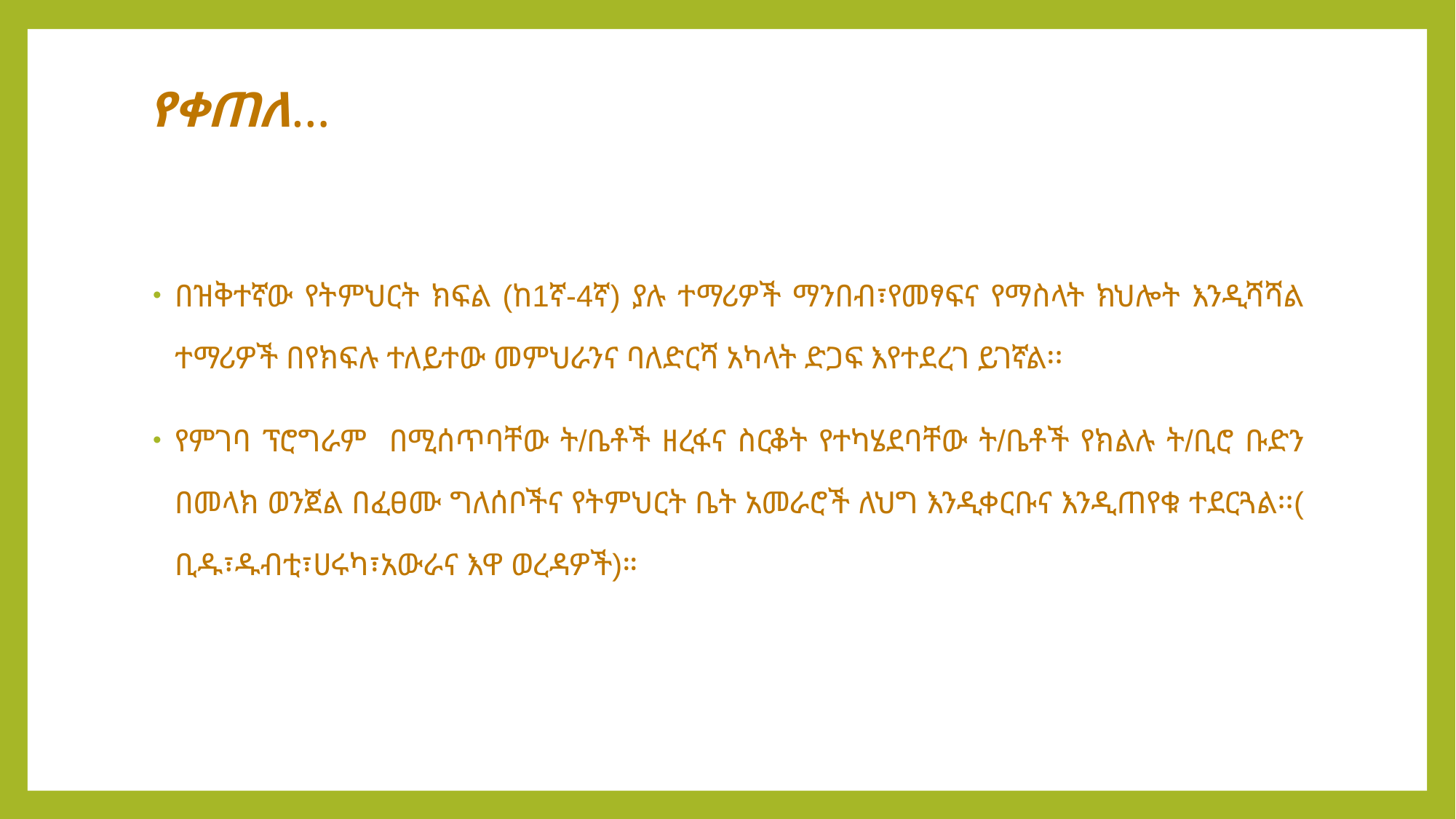

# የቀጠለ…
በዝቅተኛው የትምህርት ክፍል (ከ1ኛ-4ኛ) ያሉ ተማሪዎች ማንበብ፣የመፃፍና የማስላት ክህሎት እንዲሻሻል ተማሪዎች በየክፍሉ ተለይተው መምህራንና ባለድርሻ አካላት ድጋፍ እየተደረገ ይገኛል፡፡
የምገባ ፕሮግራም  በሚሰጥባቸው ት/ቤቶች ዘረፋና ስርቆት የተካሄደባቸው ት/ቤቶች የክልሉ ት/ቢሮ ቡድን በመላክ ወንጀል በፈፀሙ ግለሰቦችና የትምህርት ቤት አመራሮች ለህግ እንዲቀርቡና እንዲጠየቁ ተደርጓል፡፡( ቢዱ፣ዱብቲ፣ሀሩካ፣አውራና እዋ ወረዳዎች)።